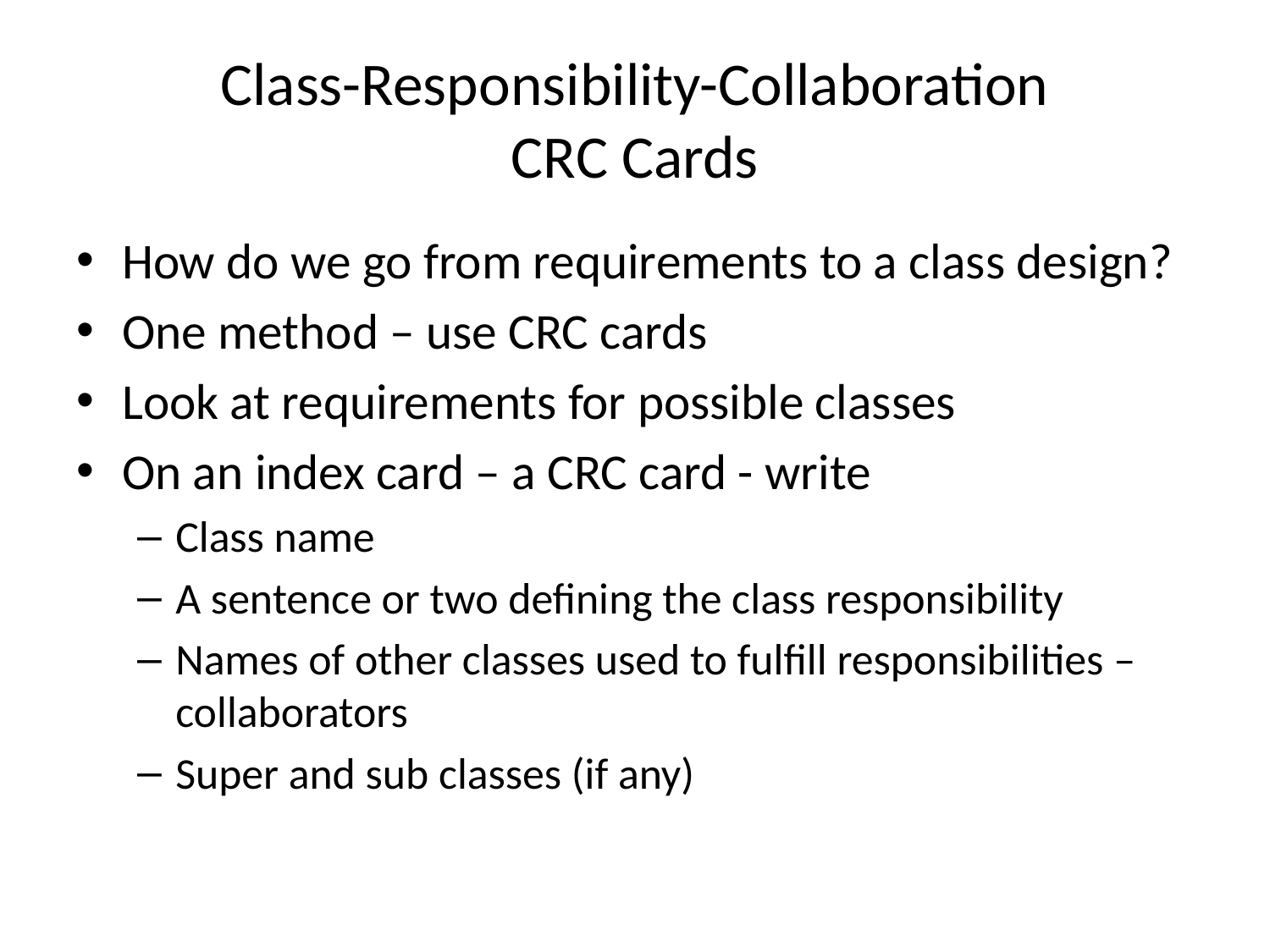

# Class-Responsibility-Collaboration CRC Cards
How do we go from requirements to a class design?
One method – use CRC cards
Look at requirements for possible classes
On an index card – a CRC card - write
Class name
A sentence or two defining the class responsibility
Names of other classes used to fulfill responsibilities – collaborators
Super and sub classes (if any)